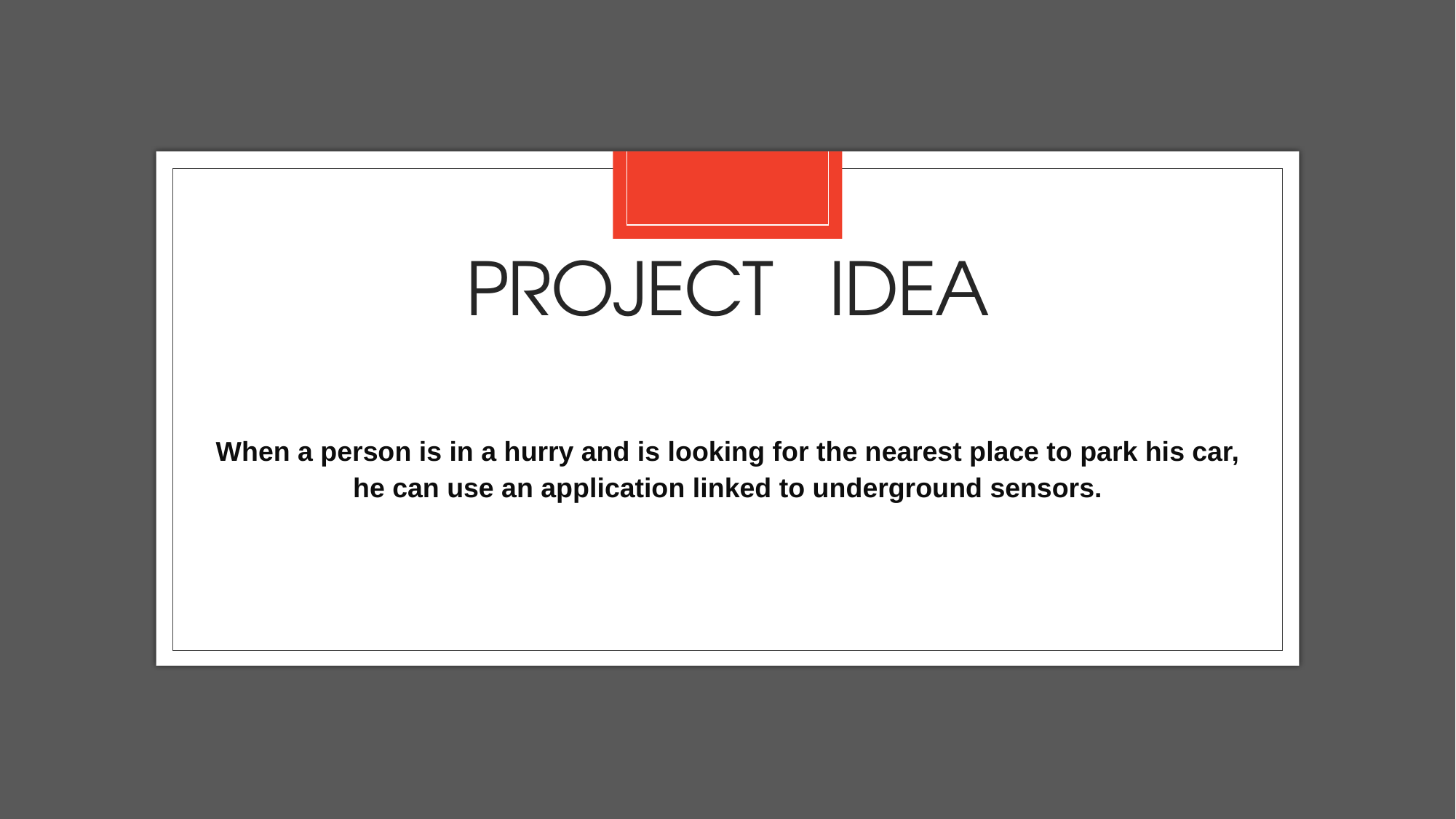

# Project   idea
When a person is in a hurry and is looking for the nearest place to park his car, he can use an application linked to underground sensors.